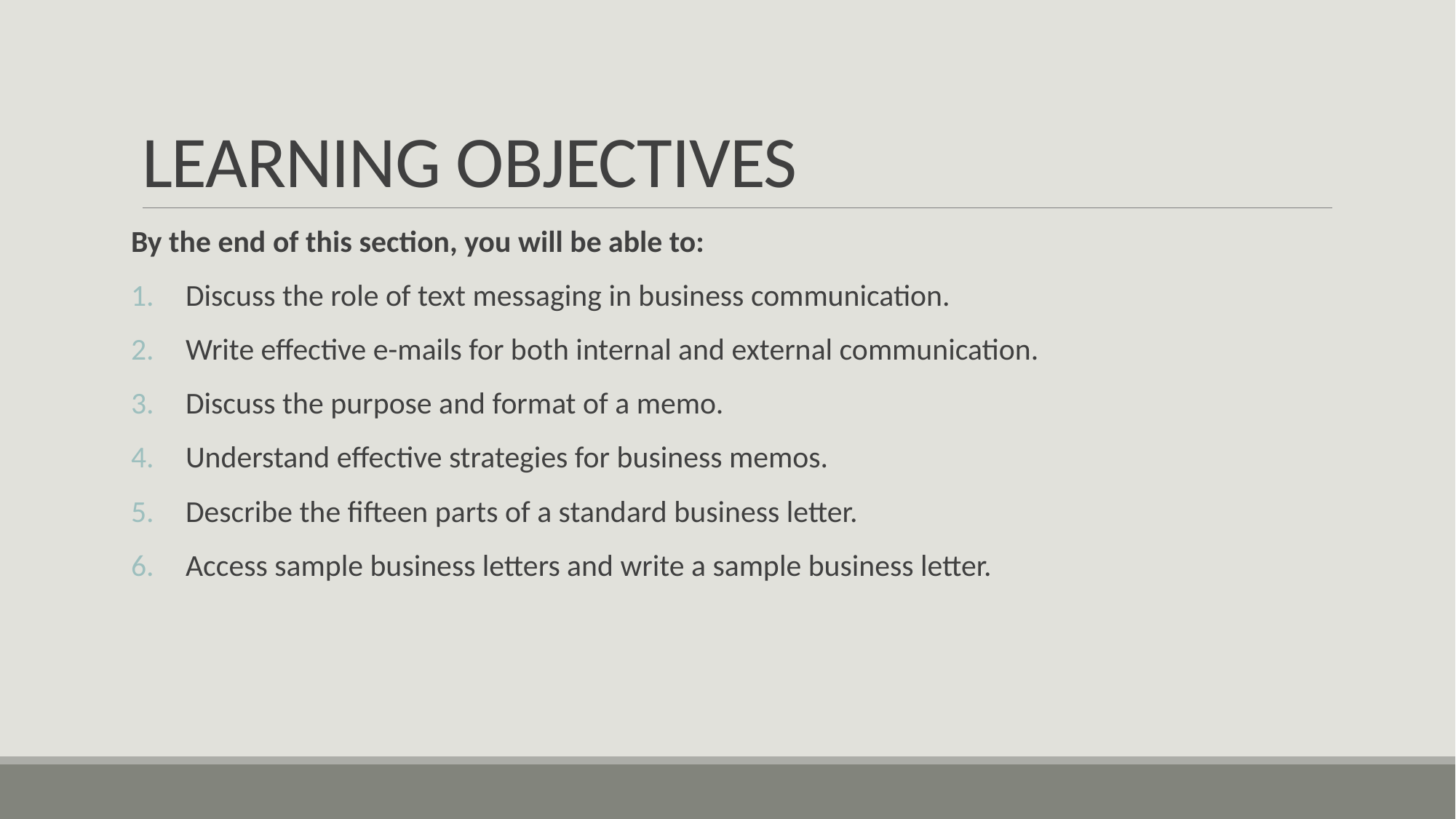

# LEARNING OBJECTIVES
By the end of this section, you will be able to:
Discuss the role of text messaging in business communication.
Write effective e-mails for both internal and external communication.
Discuss the purpose and format of a memo.
Understand effective strategies for business memos.
Describe the fifteen parts of a standard business letter.
Access sample business letters and write a sample business letter.